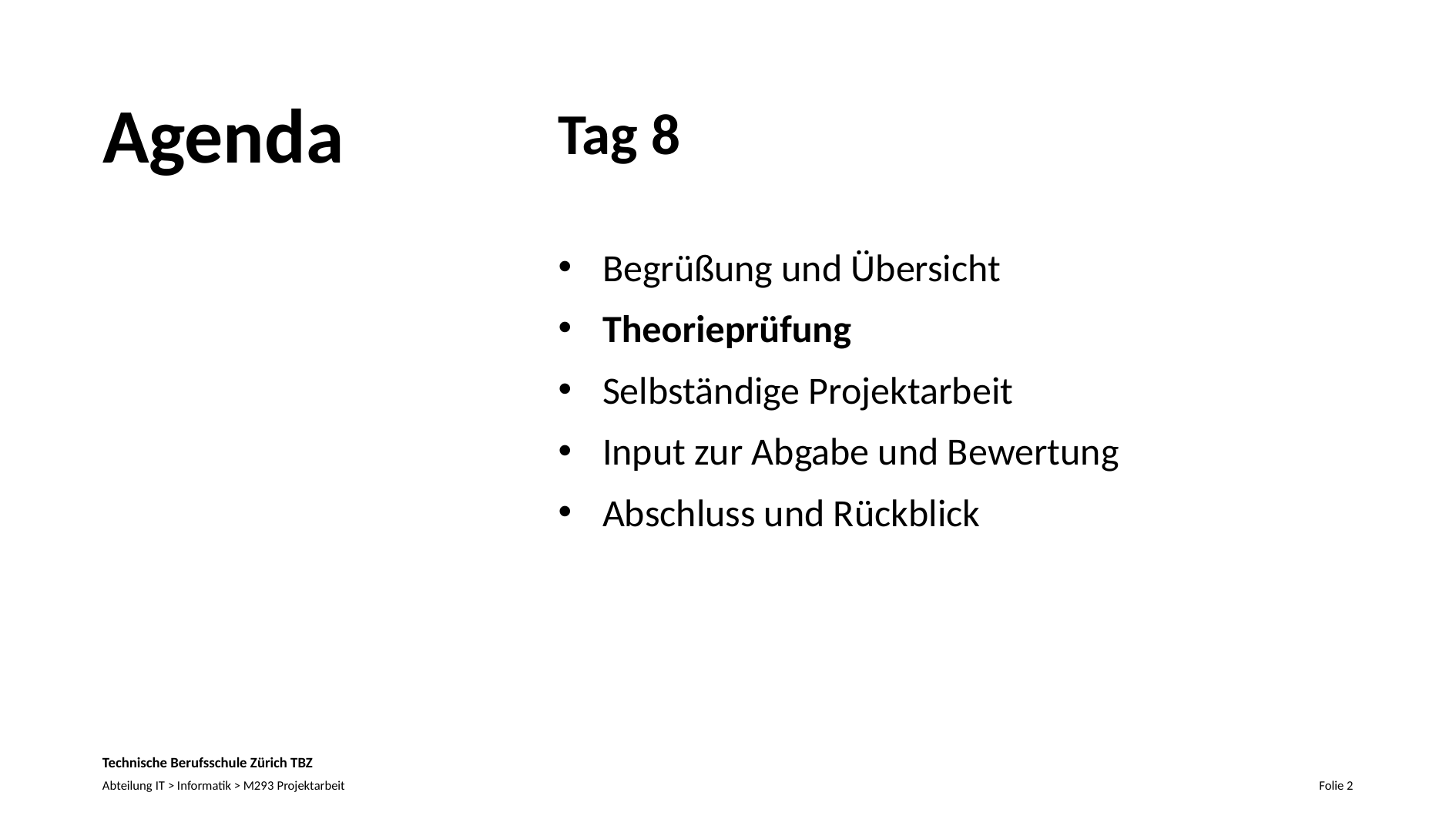

# Agenda
Tag 8

Begrüßung und Übersicht
Theorieprüfung
Selbständige Projektarbeit
Input zur Abgabe und Bewertung
Abschluss und Rückblick
Folie 2
Abteilung IT > Informatik > M293 Projektarbeit